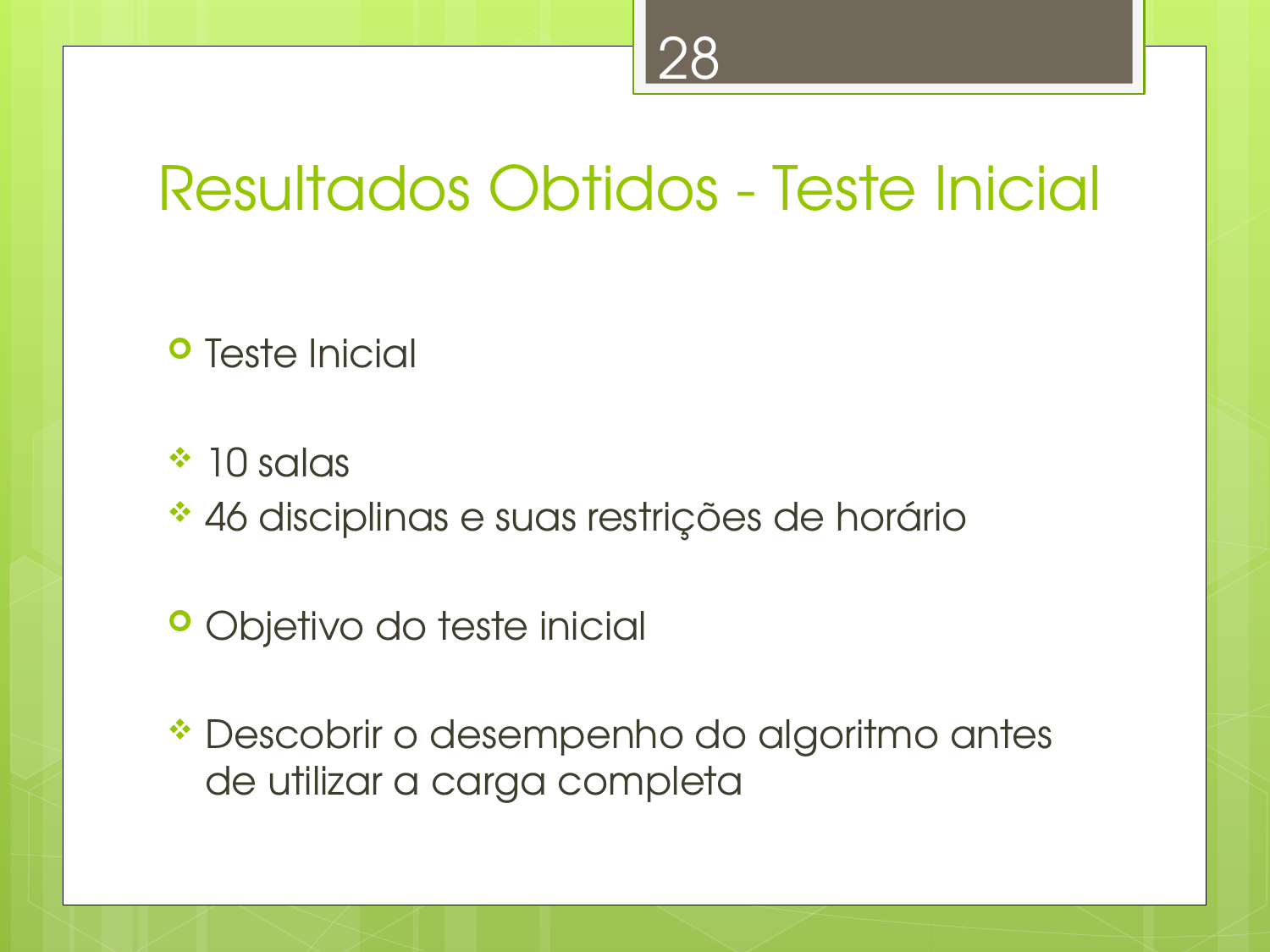

28
# Resultados Obtidos - Teste Inicial
Teste Inicial

10 salas
46 disciplinas e suas restrições de horário

Objetivo do teste inicial

Descobrir o desempenho do algoritmo antes de utilizar a carga completa